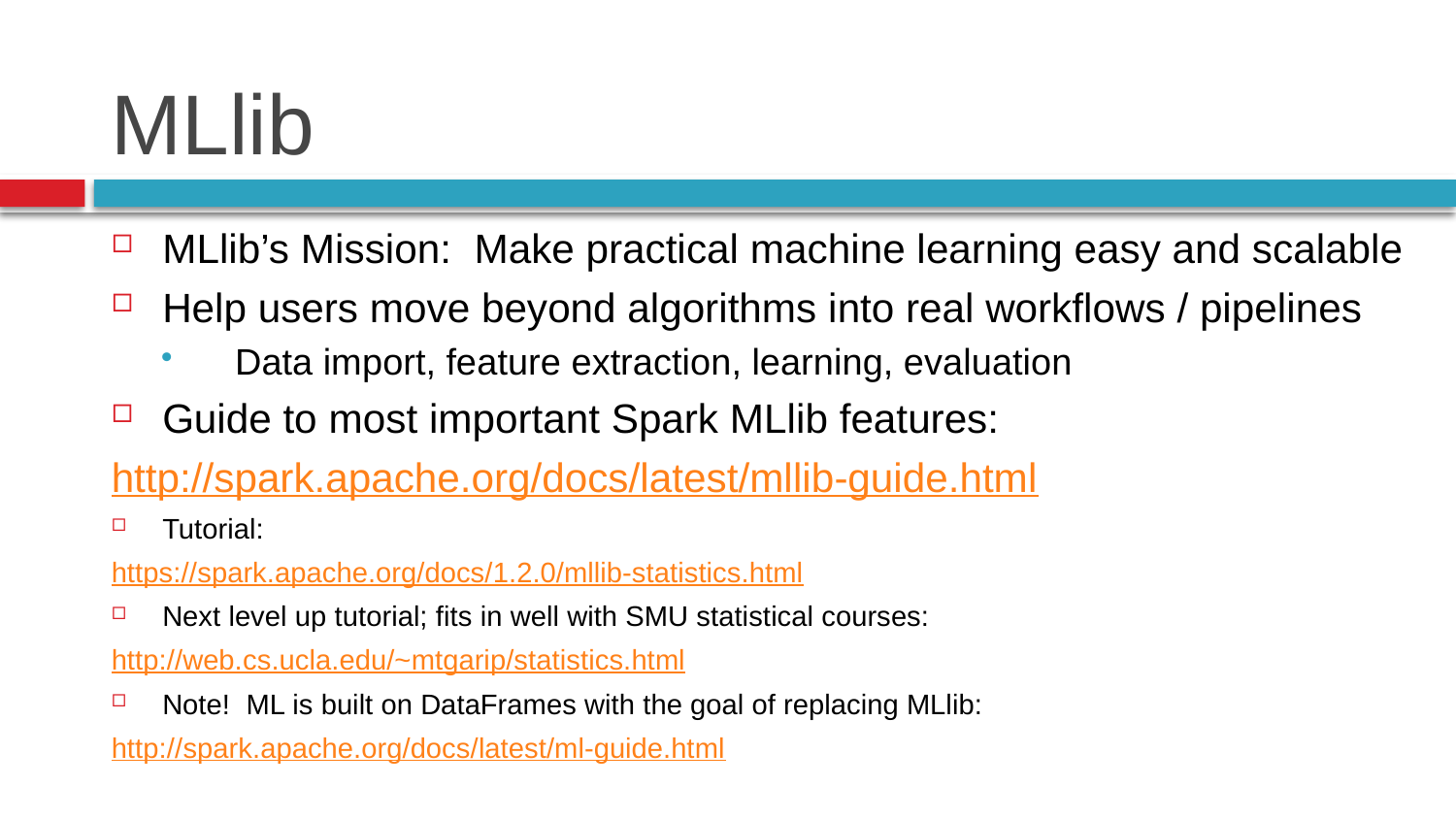

# MLlib
MLlib’s Mission:  Make practical machine learning easy and scalable
Help users move beyond algorithms into real workflows / pipelines
Data import, feature extraction, learning, evaluation
Guide to most important Spark MLlib features:
http://spark.apache.org/docs/latest/mllib-guide.html
Tutorial:
https://spark.apache.org/docs/1.2.0/mllib-statistics.html
Next level up tutorial; fits in well with SMU statistical courses:
http://web.cs.ucla.edu/~mtgarip/statistics.html
Note!  ML is built on DataFrames with the goal of replacing MLlib:
http://spark.apache.org/docs/latest/ml-guide.html